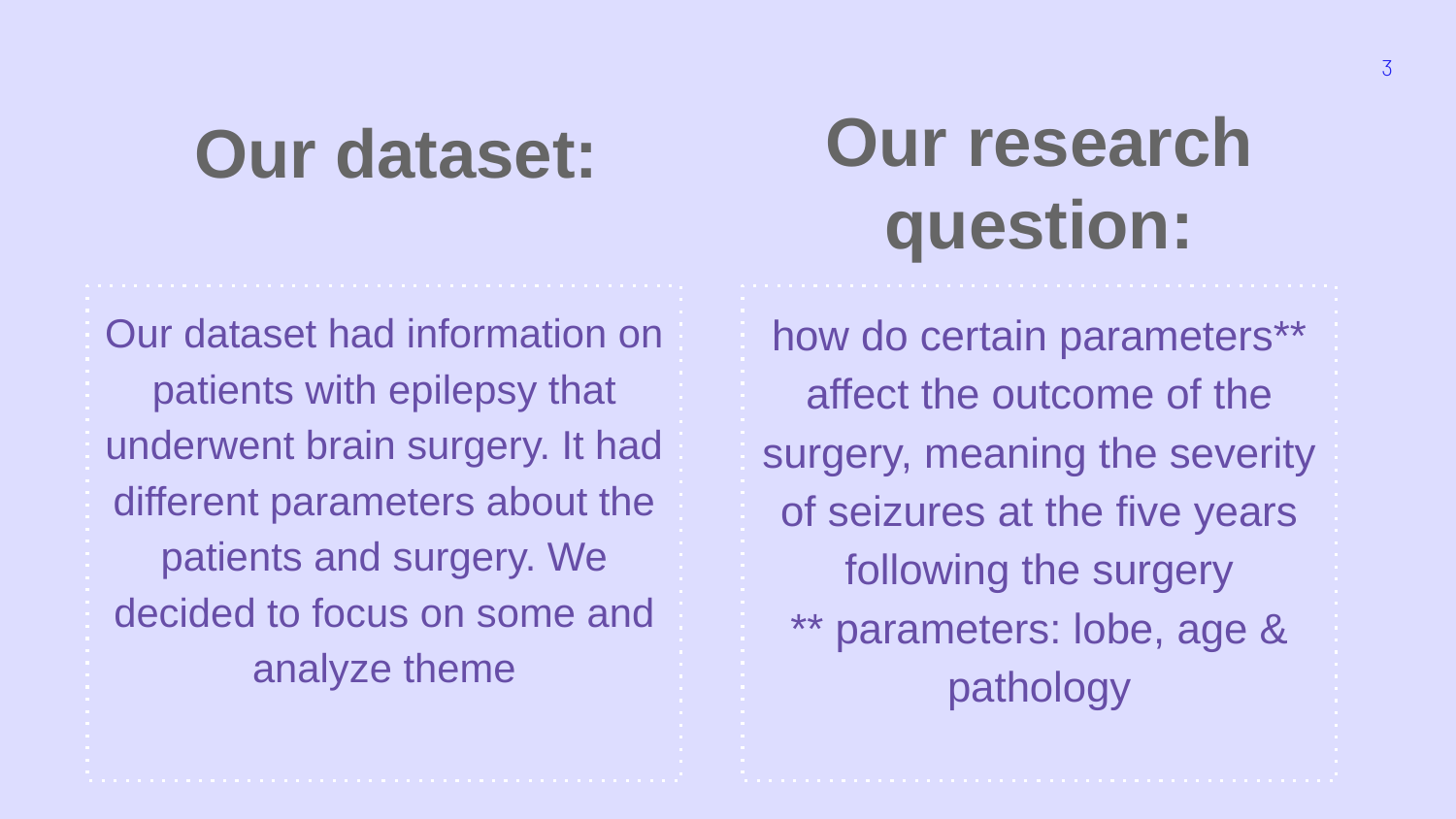

3
Our research question:
Our dataset:
Our dataset had information on patients with epilepsy that underwent brain surgery. It had different parameters about the patients and surgery. We decided to focus on some and analyze theme
how do certain parameters** affect the outcome of the surgery, meaning the severity of seizures at the five years following the surgery
** parameters: lobe, age & pathology